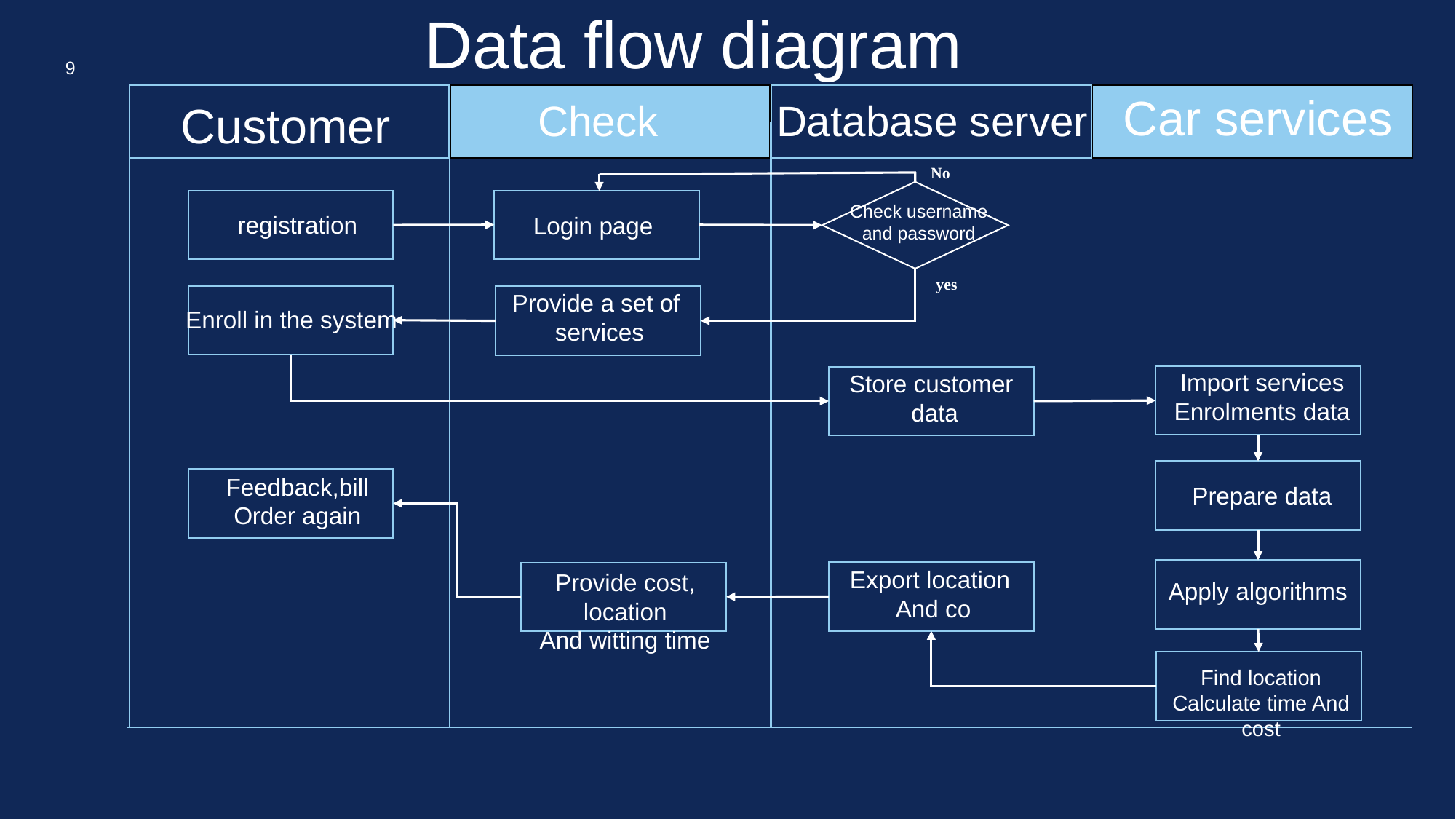

Data flow diagram
Car services

Check
Database server
No

Check username and password
registration
Login page
yes
Provide a set of
services

Enroll in the system
Import services
Enrolments data
Store customer
 data

Feedback,bill
Order again

Prepare data
Export location
And co

Provide cost, location
And witting time

Apply algorithms

Find location Calculate time And cost
9
Customer